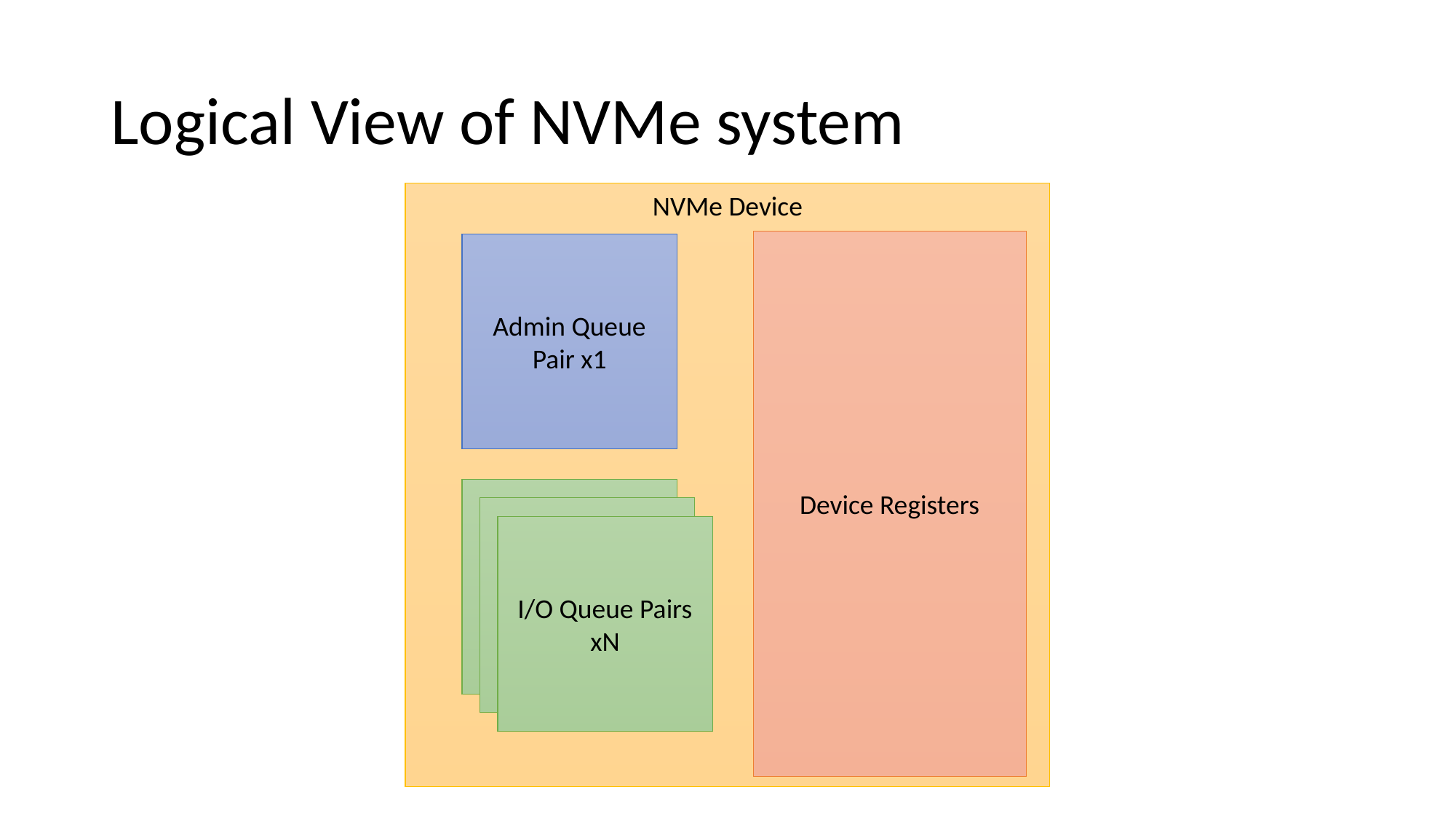

# Logical View of NVMe system
NVMe Device
Device Registers
Admin Queue Pair x1
I/O Queue Pairs xN
I/O Queue Pairs xN
I/O Queue Pairs xN